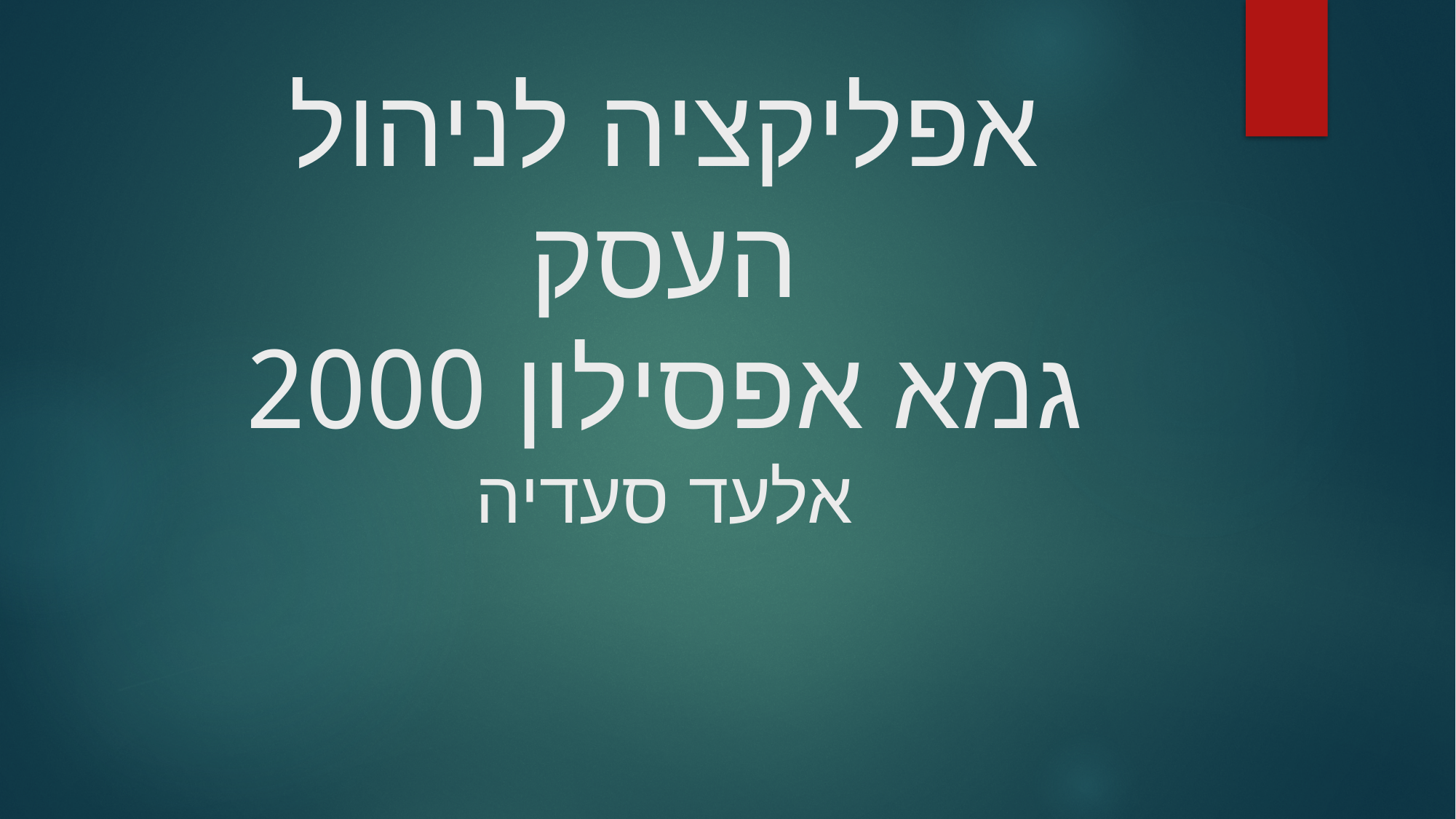

# אפליקציה לניהול העסק גמא אפסילון 2000 אלעד סעדיה